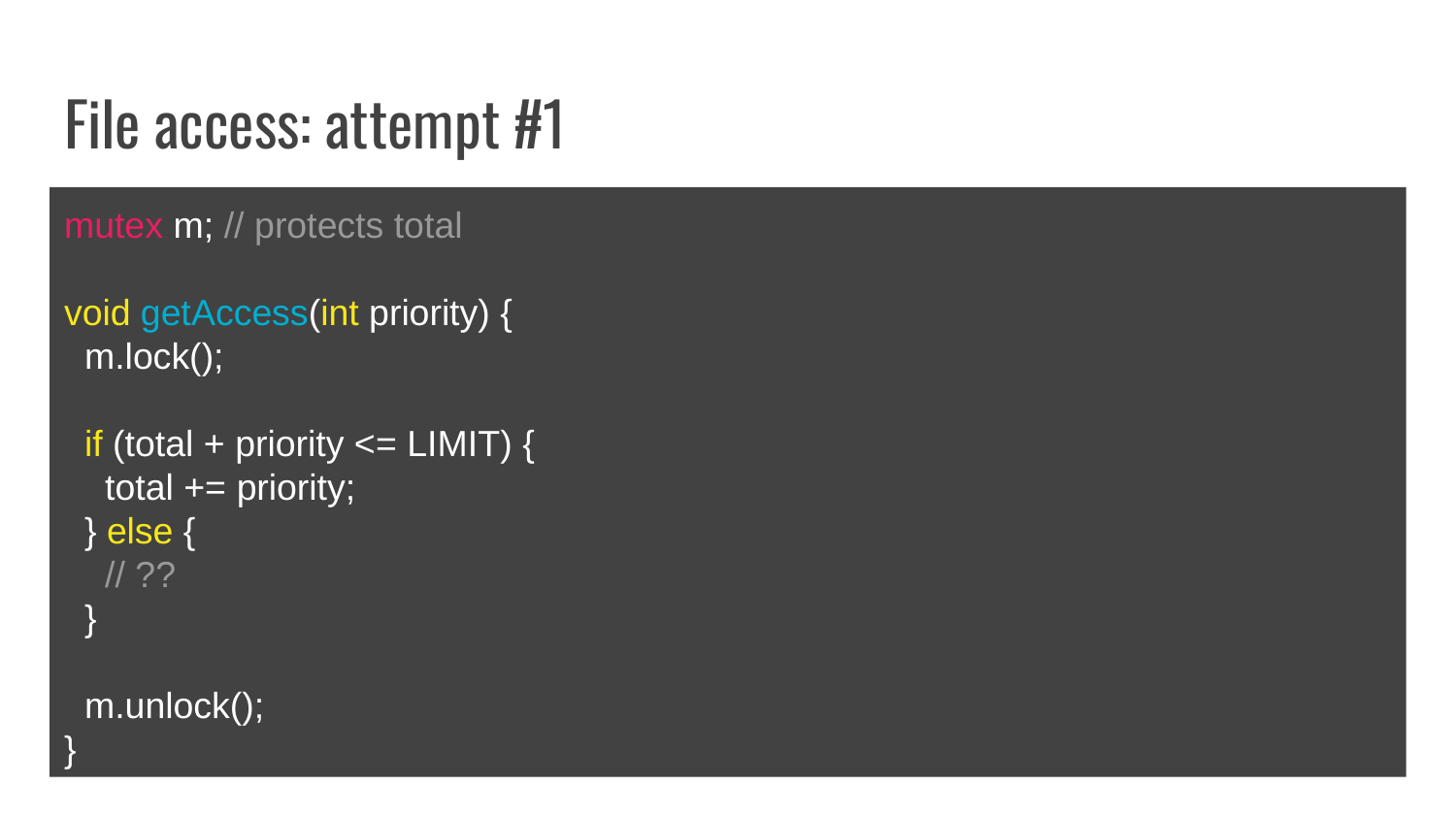

# File access: attempt #1
mutex m; // protects total

void getAccess(int priority) {
  m.lock();

  if (total + priority <= LIMIT) {
    total += priority;
  } else {
    // ??
  }

  m.unlock();
}